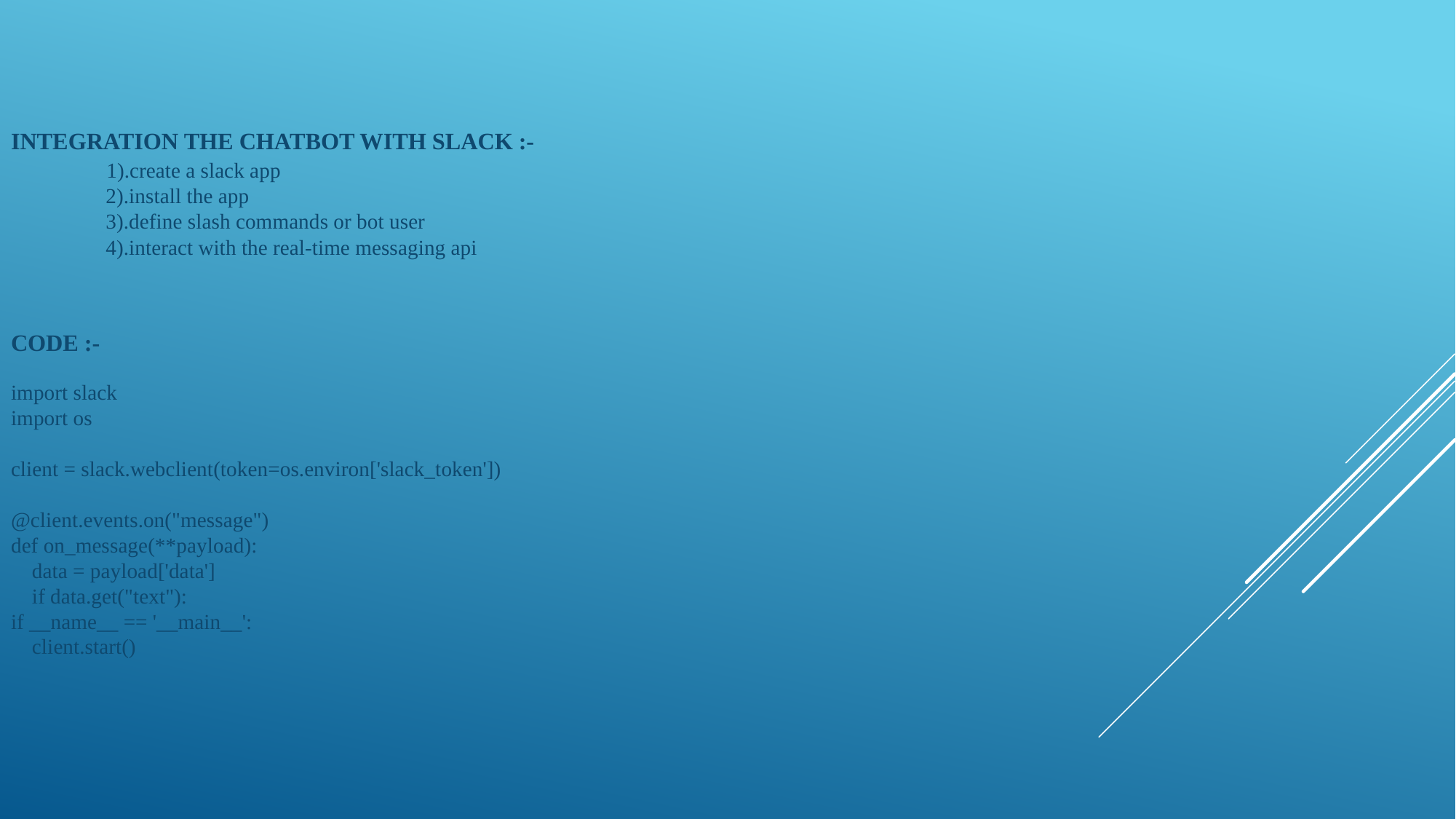

# Integration THE CHATBOT with Slack :- 1).create a slack app 2).install the app 3).define slash commands or bot user 4).interact with the real-time messaging api code :- import slack import os client = slack.webclient(token=os.environ['slack_token']) @client.events.on("message") def on_message(**payload): data = payload['data'] if data.get("text"): if __name__ == '__main__': client.start()